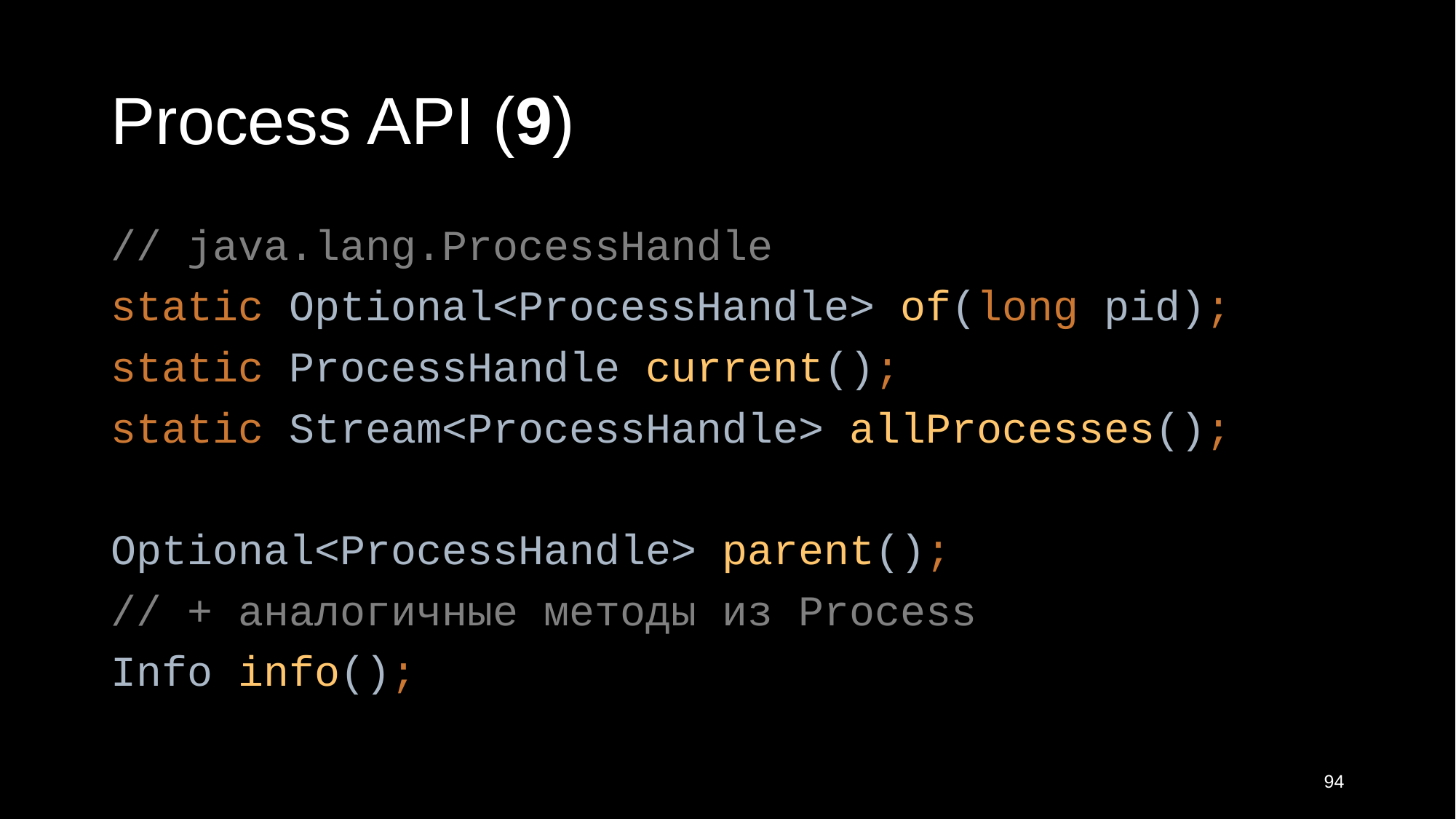

# Process API (9)
// java.lang.ProcessHandle
static Optional<ProcessHandle> of(long pid);
static ProcessHandle current();
static Stream<ProcessHandle> allProcesses();

Optional<ProcessHandle> parent();
// + аналогичные методы из Process
Info info();
94